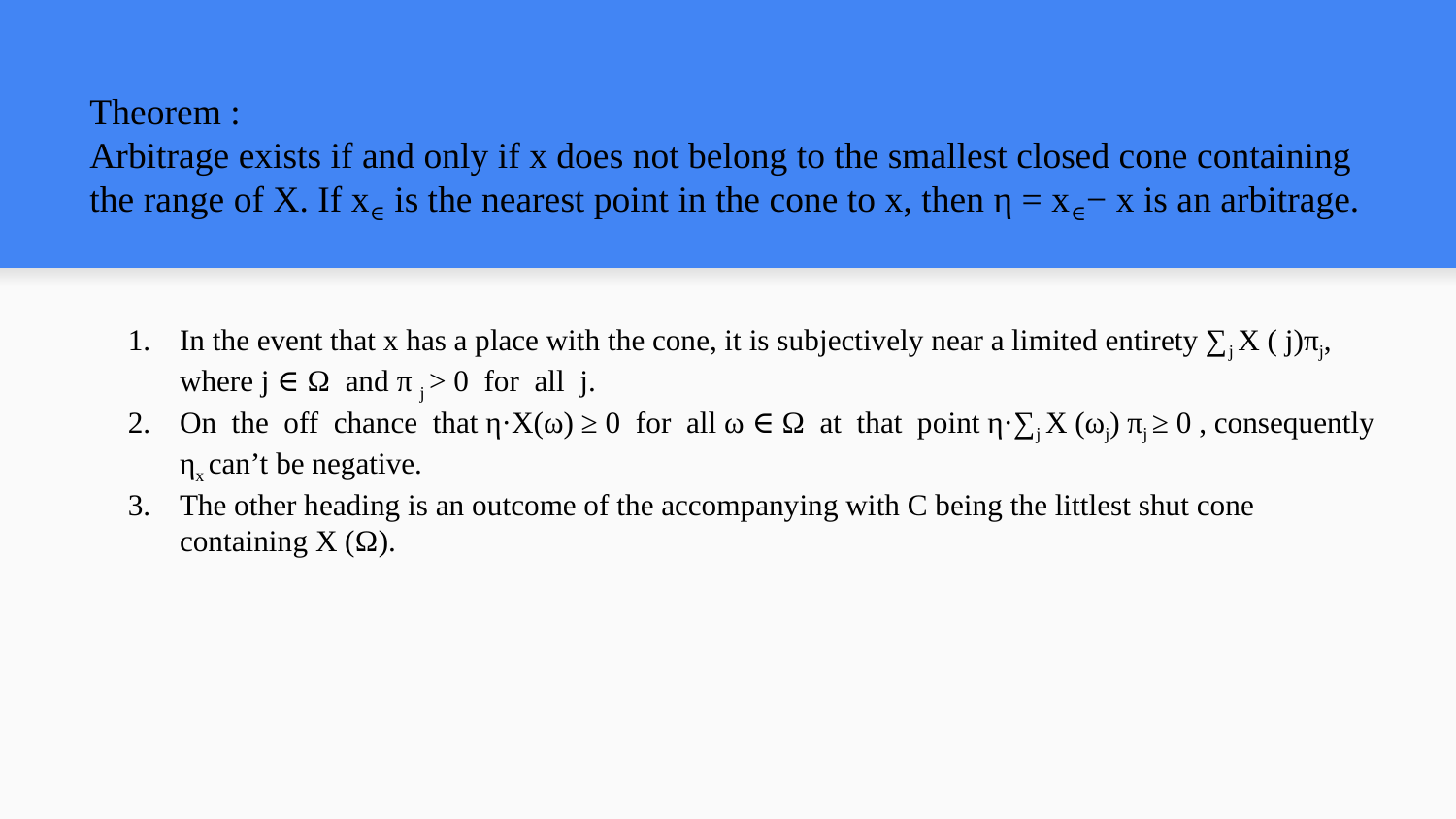

# Theorem :
Arbitrage exists if and only if x does not belong to the smallest closed cone containing the range of X. If x∈ is the nearest point in the cone to x, then η = x∈− x is an arbitrage.
In the event that x has a place with the cone, it is subjectively near a limited entirety ∑j X ( j)πj, where j ∈ Ω  and π j > 0  for  all  j.
On  the  off  chance  that η·X(ω) ≥ 0  for  all ω ∈ Ω  at  that  point η·∑j X (ωj) πj ≥ 0 , consequently ηx can’t be negative.
The other heading is an outcome of the accompanying with C being the littlest shut cone containing X (Ω).